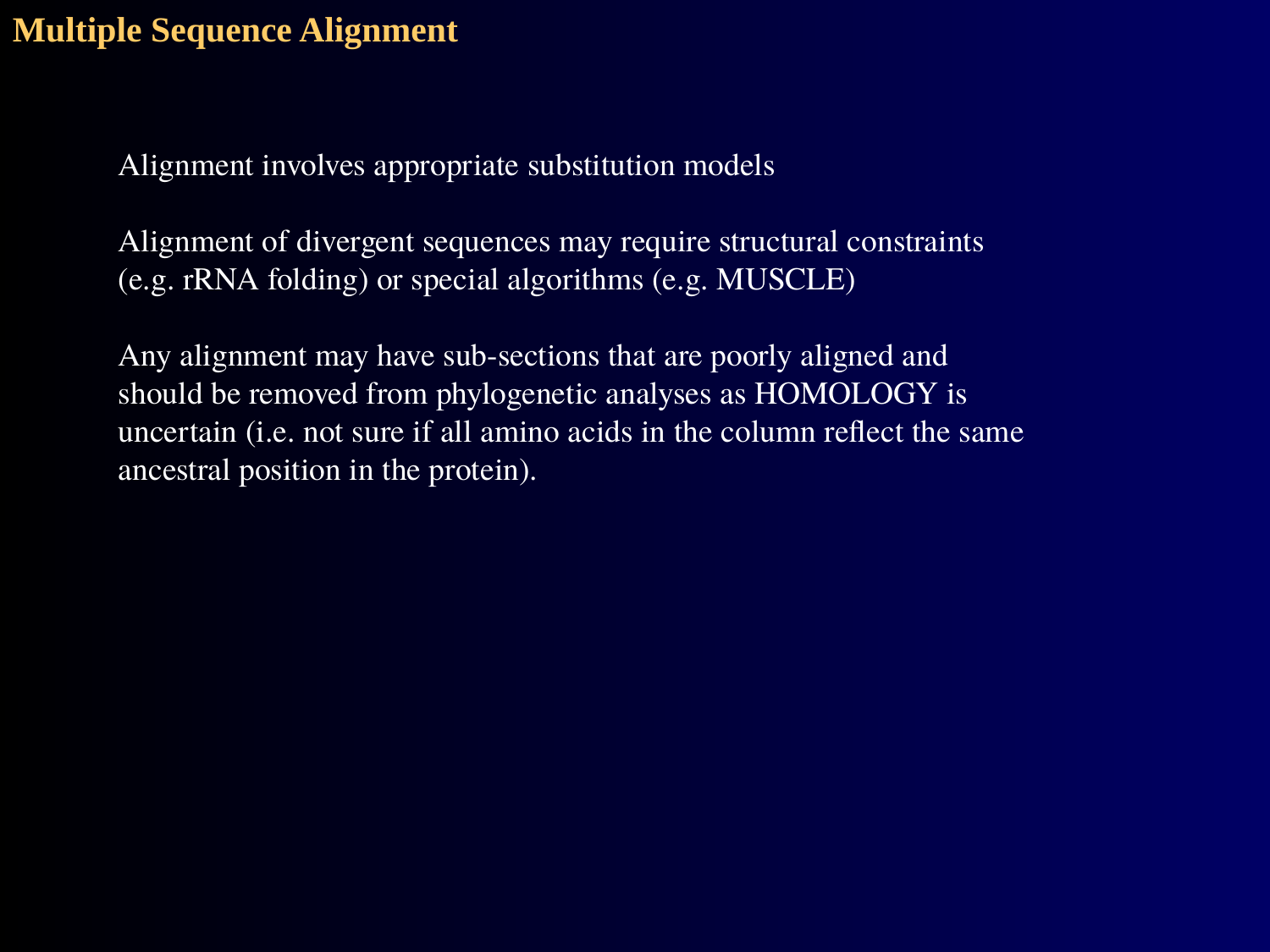

Multiple Sequence Alignment
Alignment involves appropriate substitution models

Alignment of divergent sequences may require structural constraints (e.g. rRNA folding) or special algorithms (e.g. MUSCLE)

Any alignment may have sub-sections that are poorly aligned and should be removed from phylogenetic analyses as HOMOLOGY is uncertain (i.e. not sure if all amino acids in the column reflect the same ancestral position in the protein).